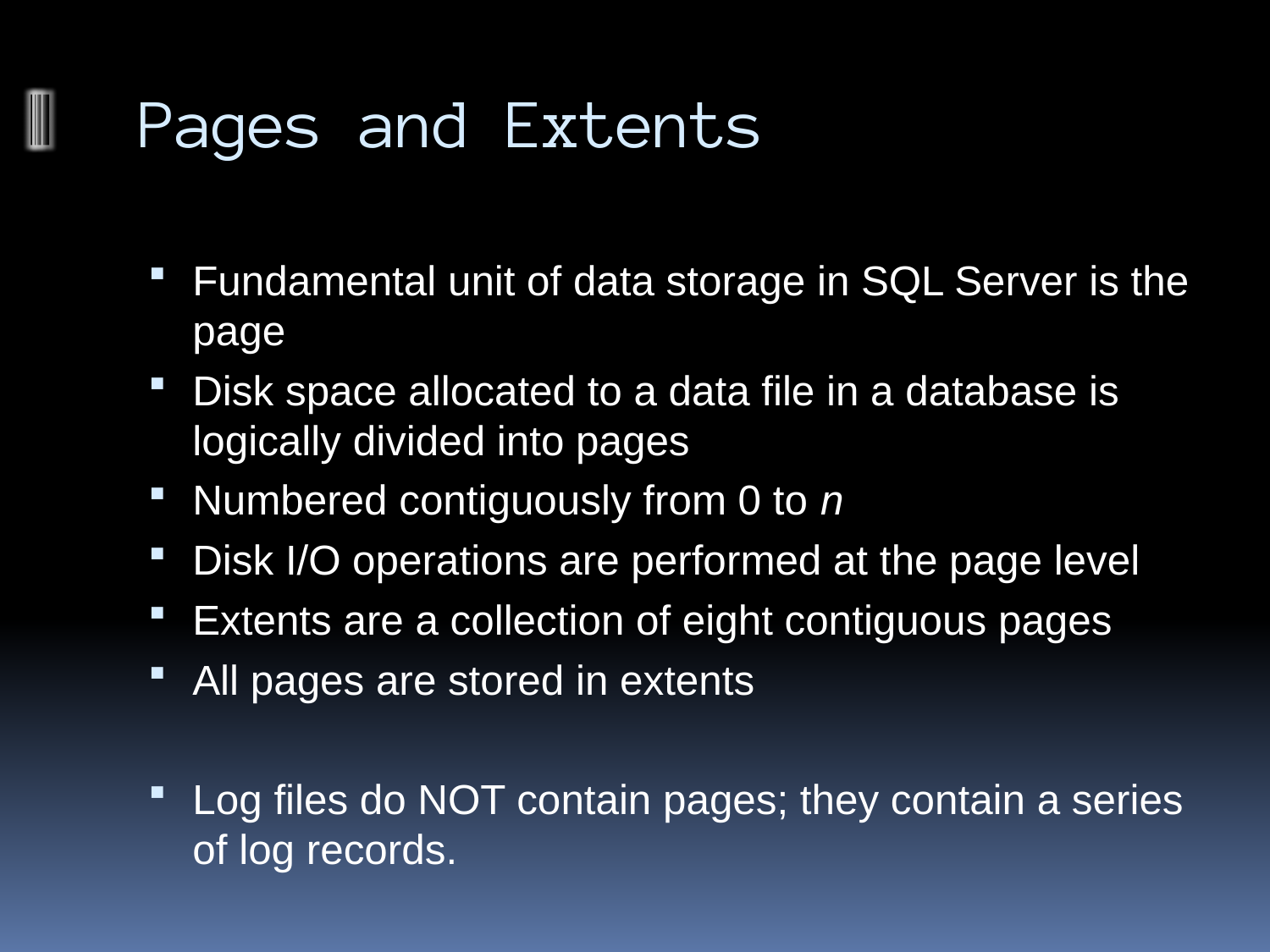

# Pages and Extents
Fundamental unit of data storage in SQL Server is the page
Disk space allocated to a data file in a database is logically divided into pages
Numbered contiguously from 0 to n
Disk I/O operations are performed at the page level
Extents are a collection of eight contiguous pages
All pages are stored in extents

Log files do NOT contain pages; they contain a series of log records.